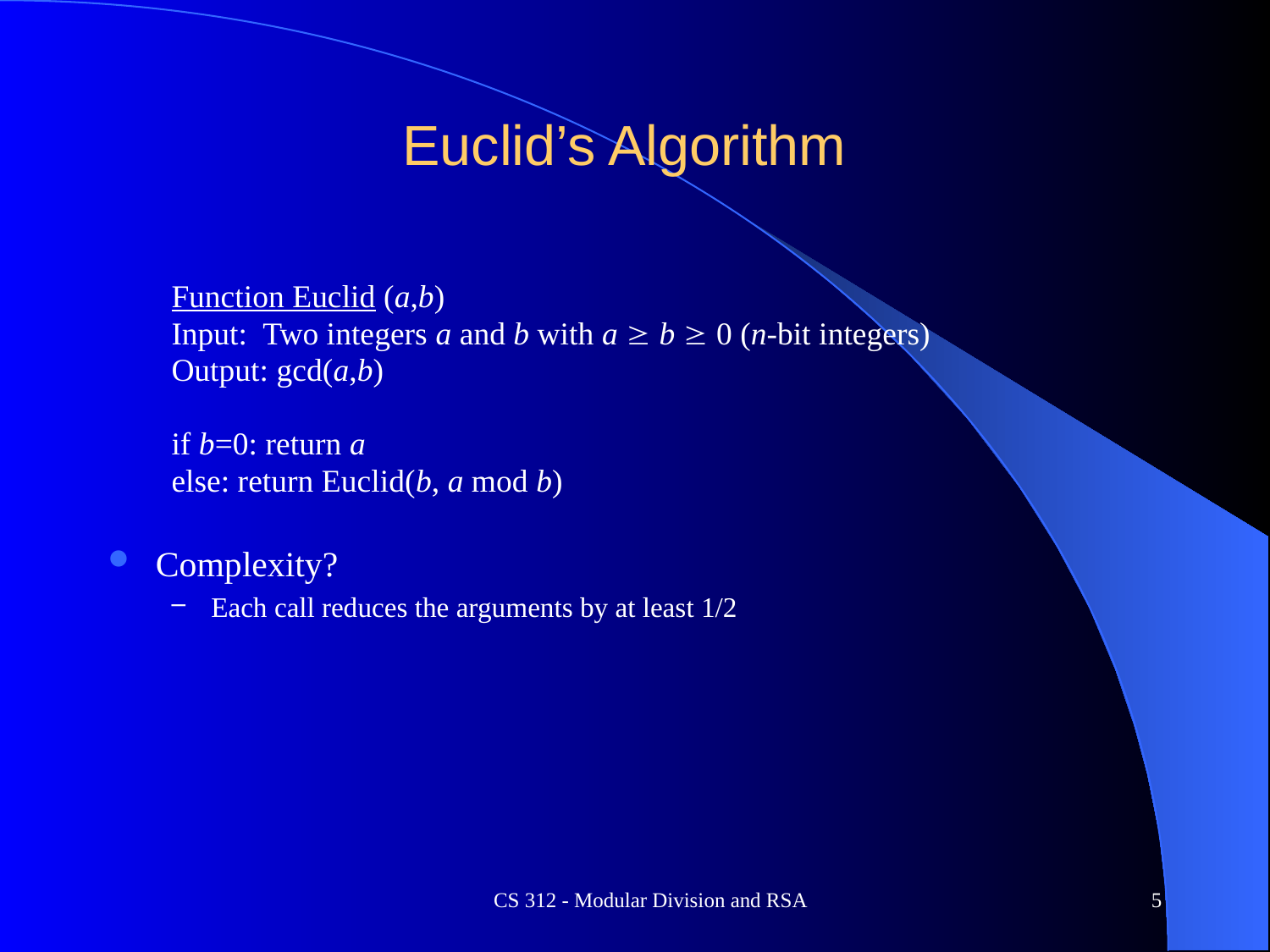

# Euclid’s Algorithm

Function Euclid (a,b)
Input:  Two integers a and b with a ≥ b ≥ 0 (n-bit integers)
Output: gcd(a,b)

if b=0: return a
else: return Euclid(b, a mod b)

Complexity?
Each call reduces the arguments by at least 1/2
CS 312 - Modular Division and RSA
5